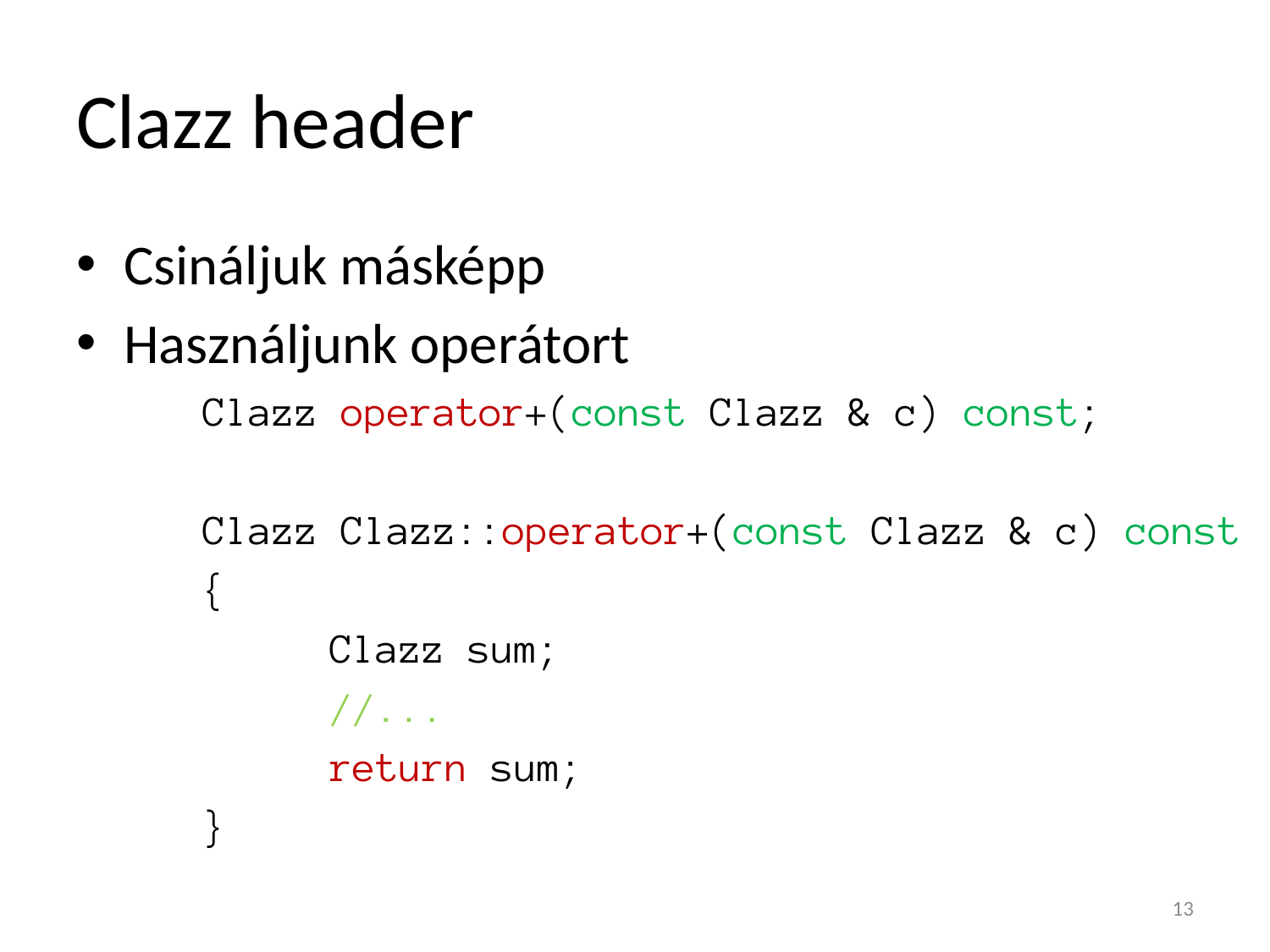

# Clazz header
Csináljuk másképp
Használjunk operátort
	Clazz operator+(const Clazz & c) const;

	Clazz Clazz::operator+(const Clazz & c) const
	{
		Clazz sum;
		//...
		return sum;
	}

13